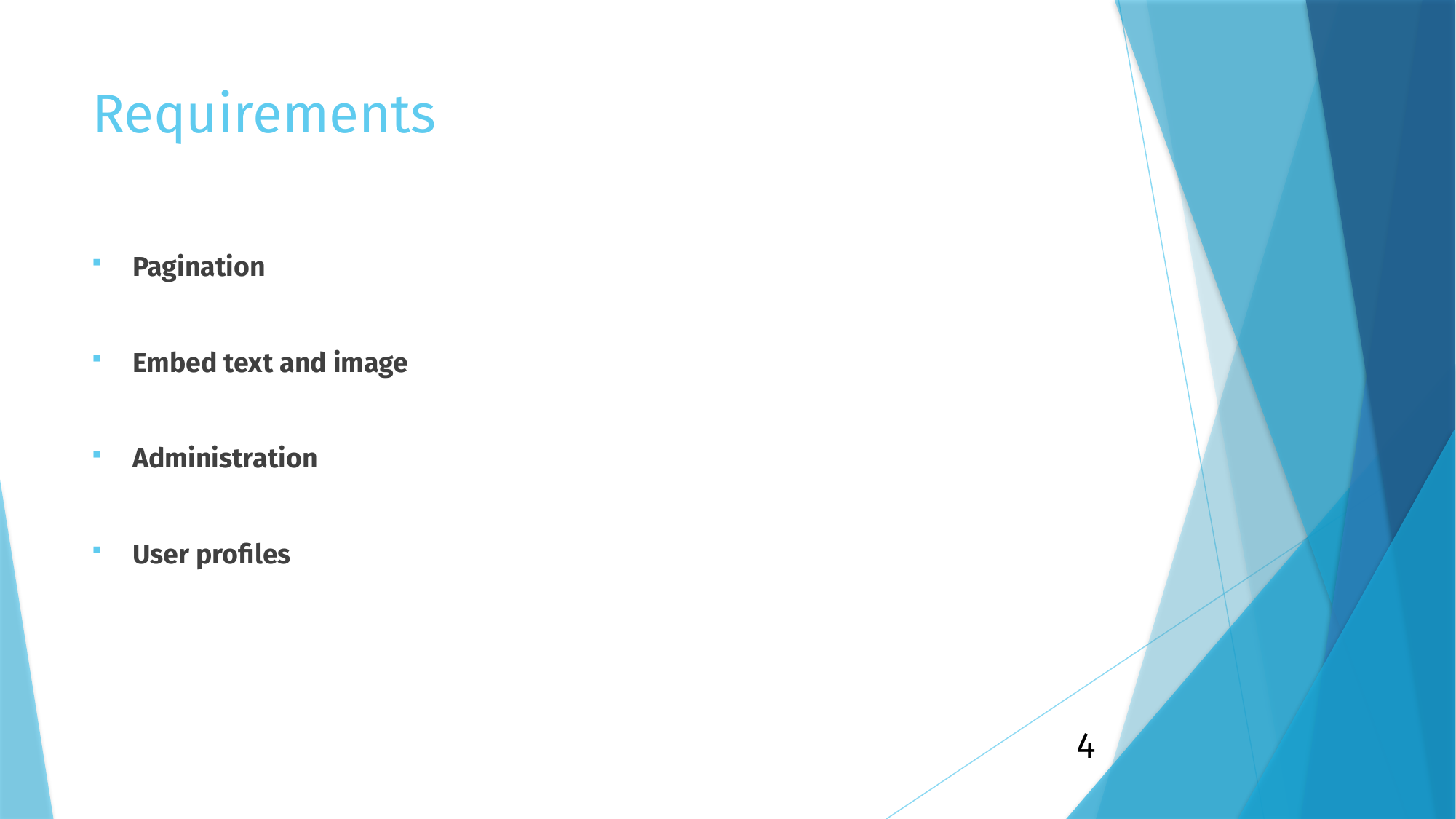

# Requirements
Pagination

Embed text and image

Administration

User profiles

4